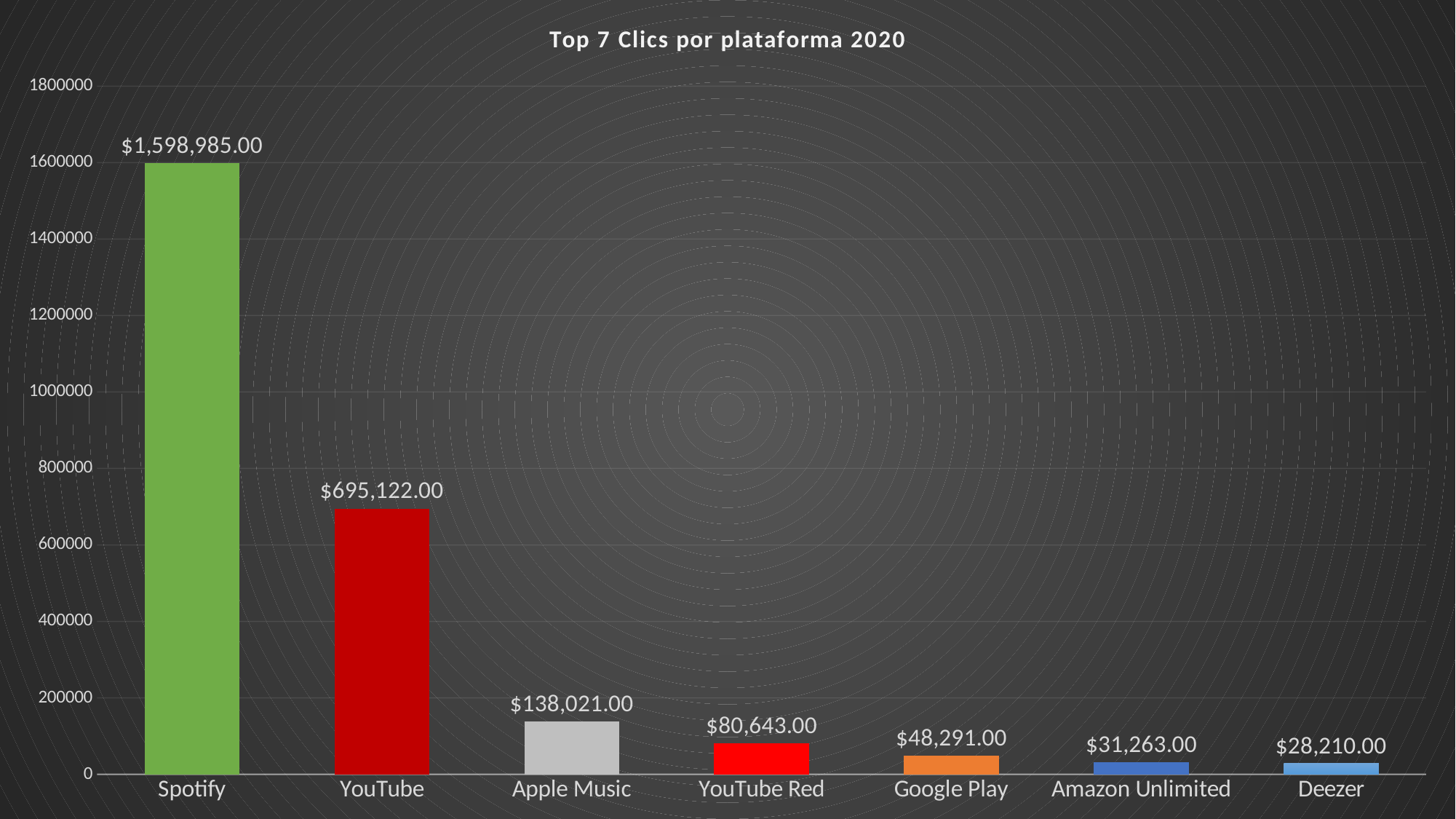

### Chart: Top 7 Clics por plataforma 2020

| Category | Clics por plataforma |
|---|---|
| Spotify | 1598985.0 |
| YouTube | 695122.0 |
| Apple Music | 138021.0 |
| YouTube Red | 80643.0 |
| Google Play | 48291.0 |
| Amazon Unlimited | 31263.0 |
| Deezer | 28210.0 |